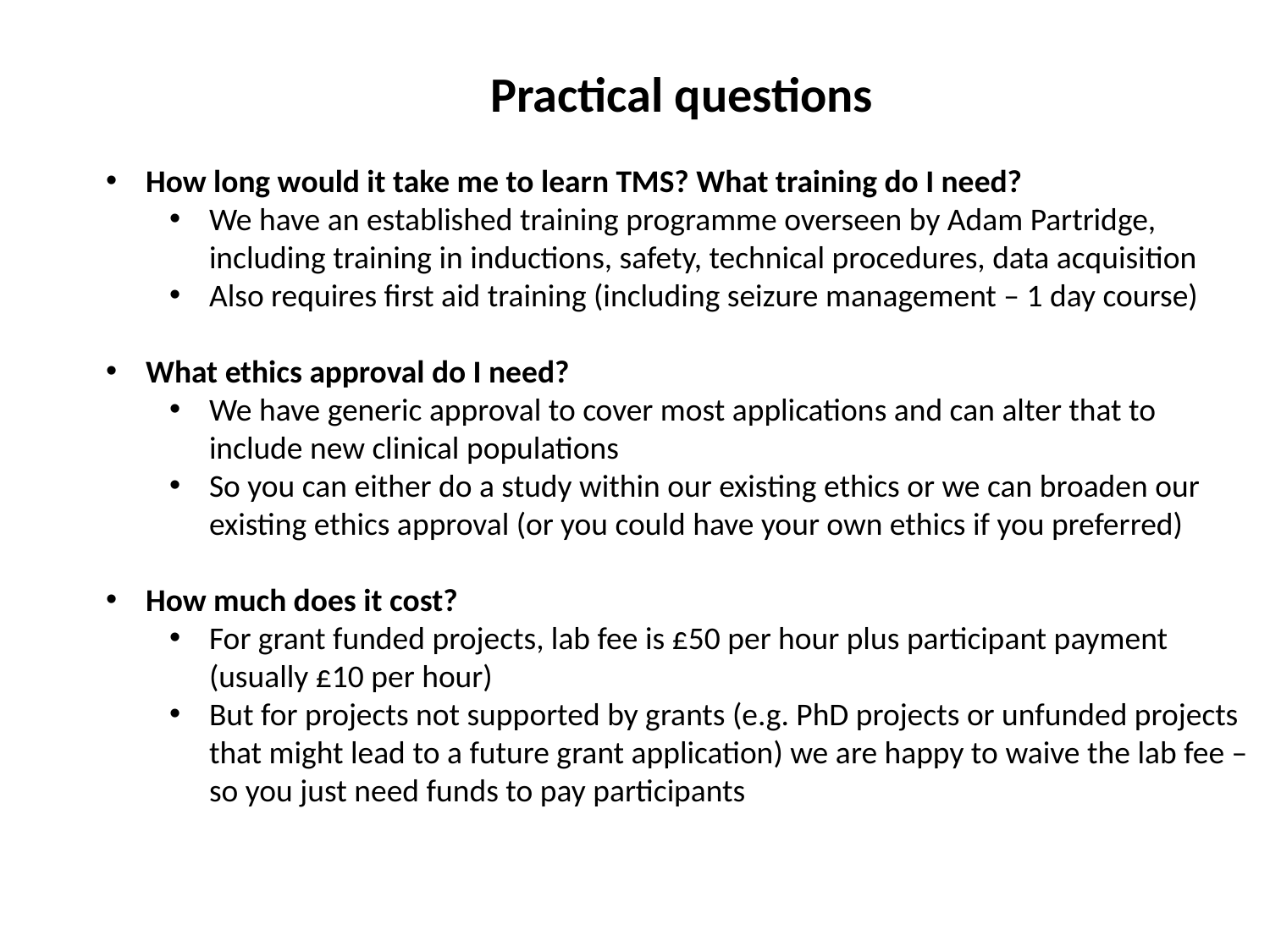

Practical questions

How long would it take me to learn TMS? What training do I need?
We have an established training programme overseen by Adam Partridge, including training in inductions, safety, technical procedures, data acquisition
Also requires first aid training (including seizure management – 1 day course)

What ethics approval do I need?
We have generic approval to cover most applications and can alter that to include new clinical populations
So you can either do a study within our existing ethics or we can broaden our existing ethics approval (or you could have your own ethics if you preferred)

How much does it cost?
For grant funded projects, lab fee is £50 per hour plus participant payment (usually £10 per hour)
But for projects not supported by grants (e.g. PhD projects or unfunded projects that might lead to a future grant application) we are happy to waive the lab fee – so you just need funds to pay participants